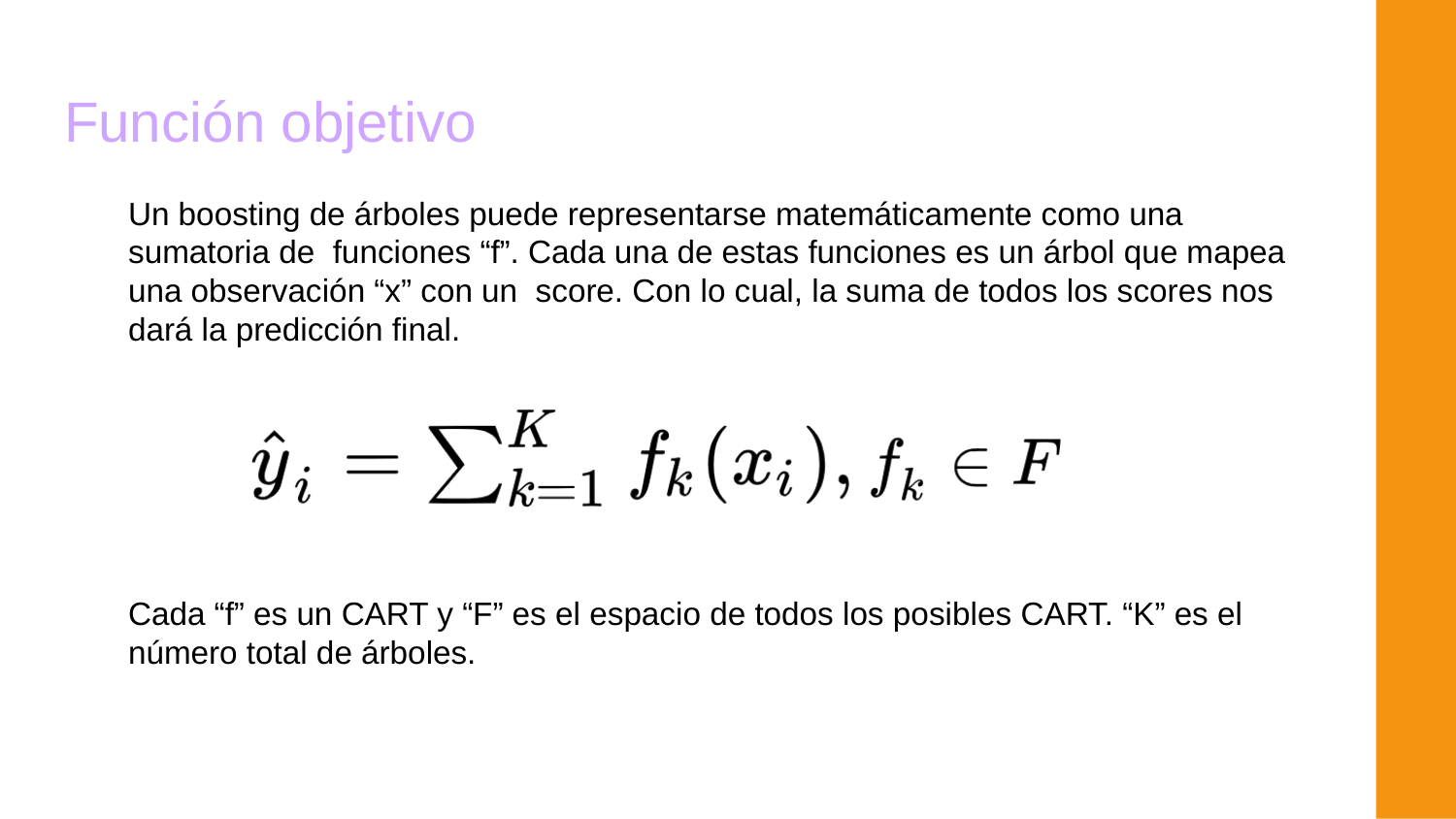

# Función objetivo
Un boosting de árboles puede representarse matemáticamente como una sumatoria de  funciones “f”. Cada una de estas funciones es un árbol que mapea una observación “x” con un  score. Con lo cual, la suma de todos los scores nos dará la predicción final.

Cada “f” es un CART y “F” es el espacio de todos los posibles CART. “K” es el número total de árboles.